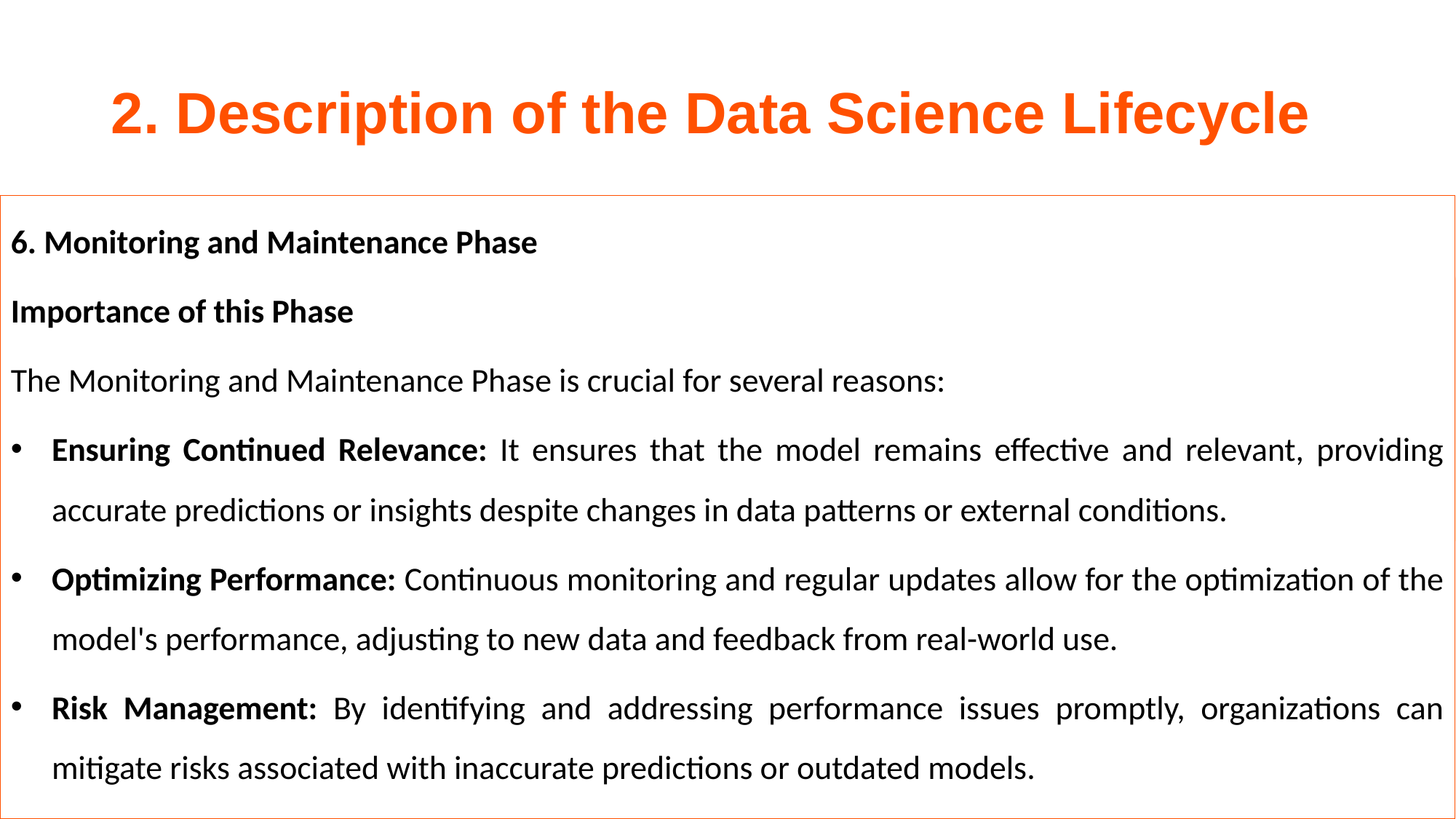

# 2. Description of the Data Science Lifecycle
6. Monitoring and Maintenance Phase
Importance of this Phase
The Monitoring and Maintenance Phase is crucial for several reasons:
Ensuring Continued Relevance: It ensures that the model remains effective and relevant, providing accurate predictions or insights despite changes in data patterns or external conditions.
Optimizing Performance: Continuous monitoring and regular updates allow for the optimization of the model's performance, adjusting to new data and feedback from real-world use.
Risk Management: By identifying and addressing performance issues promptly, organizations can mitigate risks associated with inaccurate predictions or outdated models.